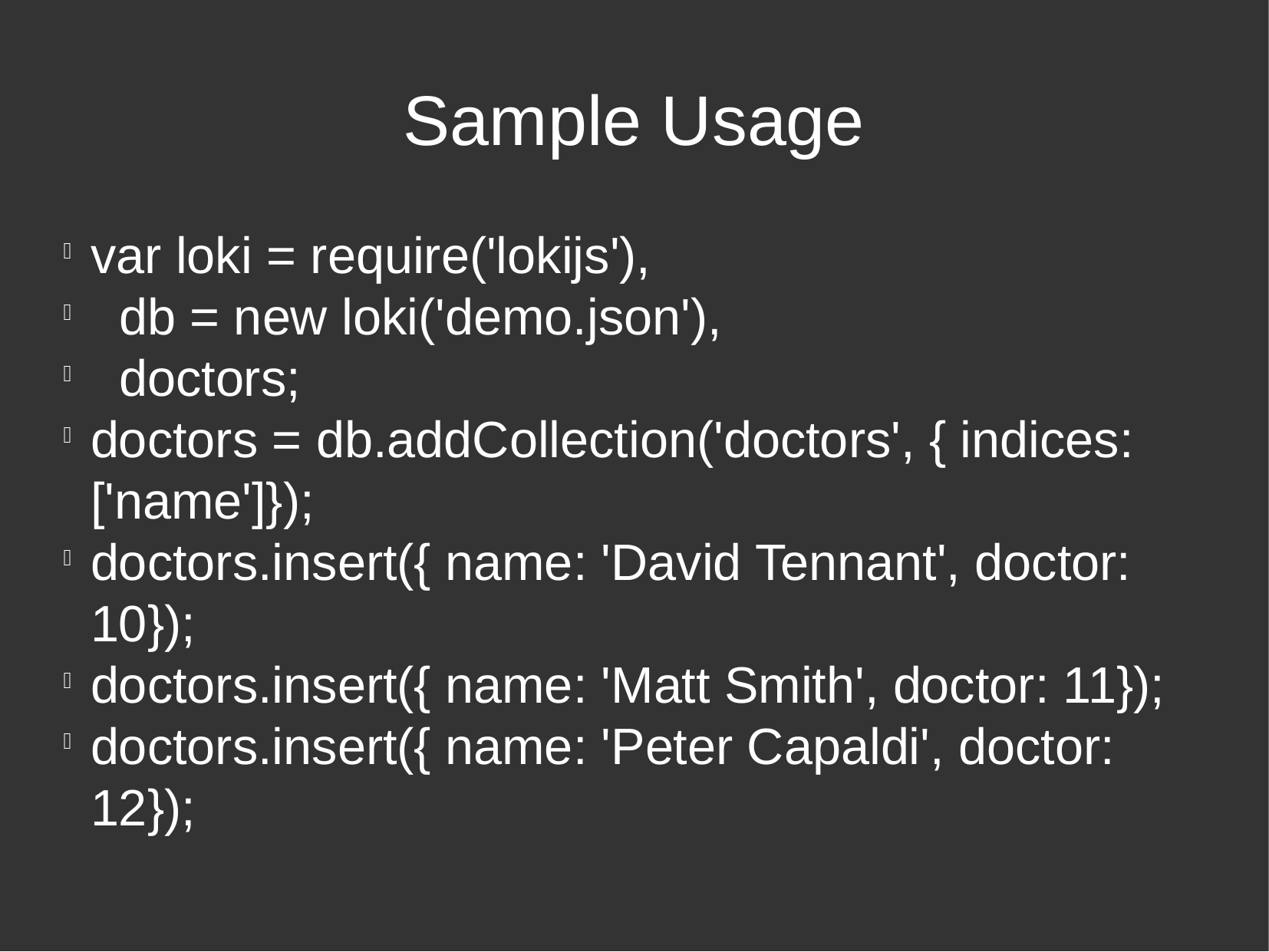

Sample Usage
var loki = require('lokijs'),
  db = new loki('demo.json'),
  doctors;
doctors = db.addCollection('doctors', { indices: ['name']});
doctors.insert({ name: 'David Tennant', doctor: 10});
doctors.insert({ name: 'Matt Smith', doctor: 11});
doctors.insert({ name: 'Peter Capaldi', doctor: 12});